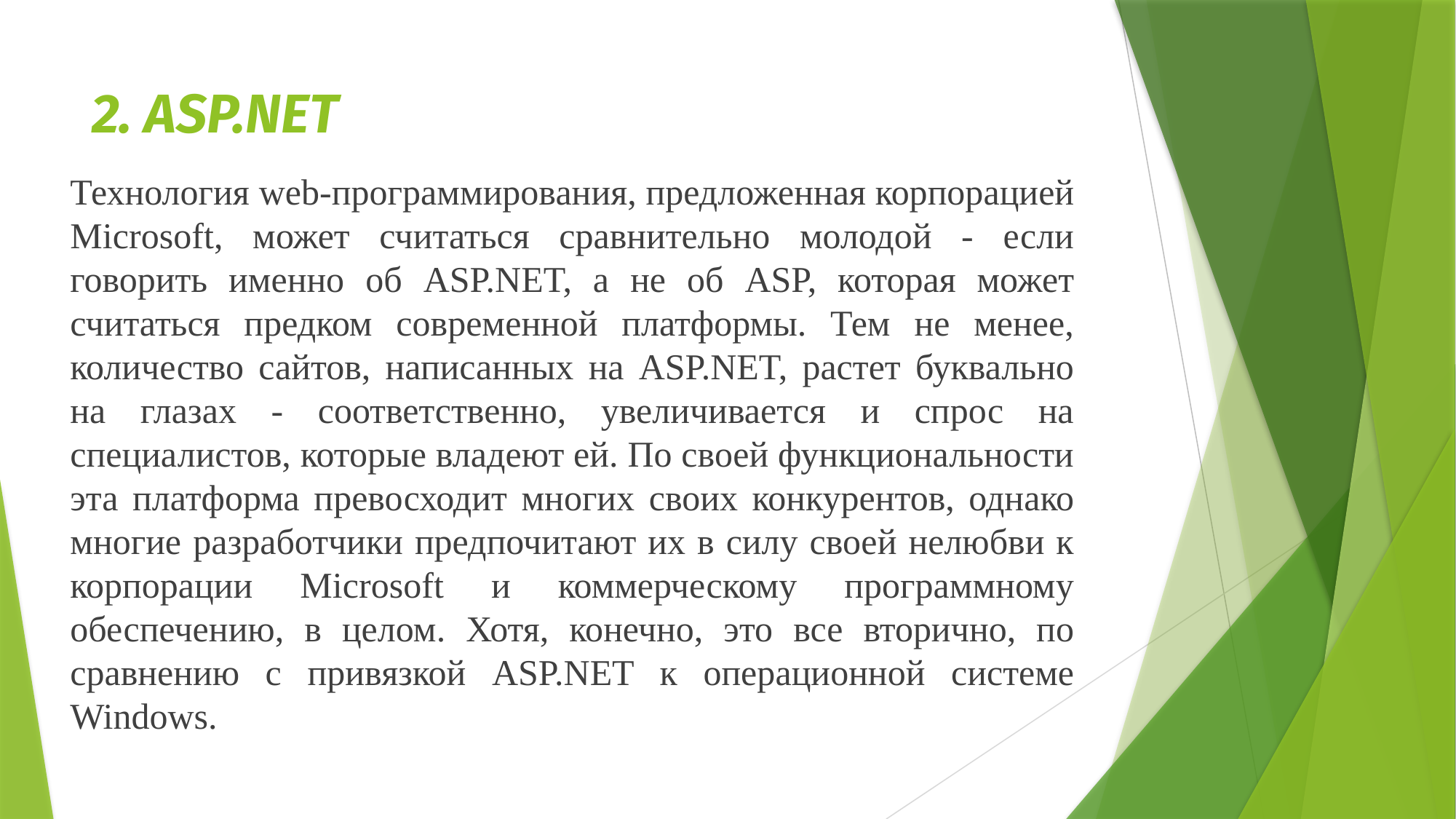

# 2. ASP.NET
Технология web-программирования, предложенная корпорацией Microsoft, может считаться сравнительно молодой - если говорить именно об ASP.NET, а не об ASP, которая может считаться предком современной платформы. Тем не менее, количество сайтов, написанных на ASP.NET, растет буквально на глазах - соответственно, увеличивается и спрос на специалистов, которые владеют ей. По своей функциональности эта платформа превосходит многих своих конкурентов, однако многие разработчики предпочитают их в силу своей нелюбви к корпорации Microsoft и коммерческому программному обеспечению, в целом. Хотя, конечно, это все вторично, по сравнению с привязкой ASP.NET к операционной системе Windows.